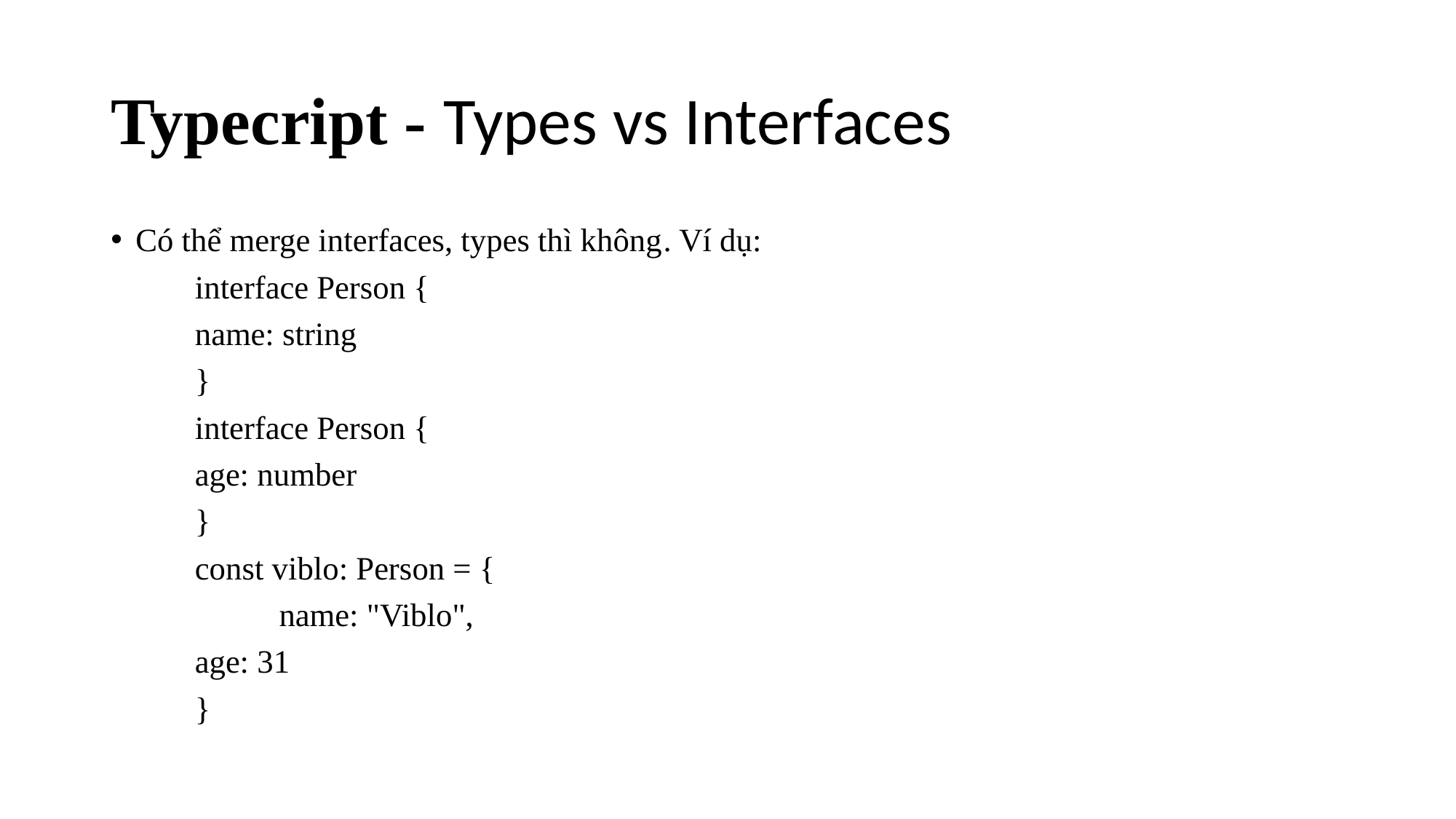

# Typecript - Types vs Interfaces
Có thể merge interfaces, types thì không. Ví dụ:
	interface Person {
  		name: string
	}
	interface Person {
    		age: number
	}
	const viblo: Person = {
 	 	name: "Viblo",
  		age: 31
	}